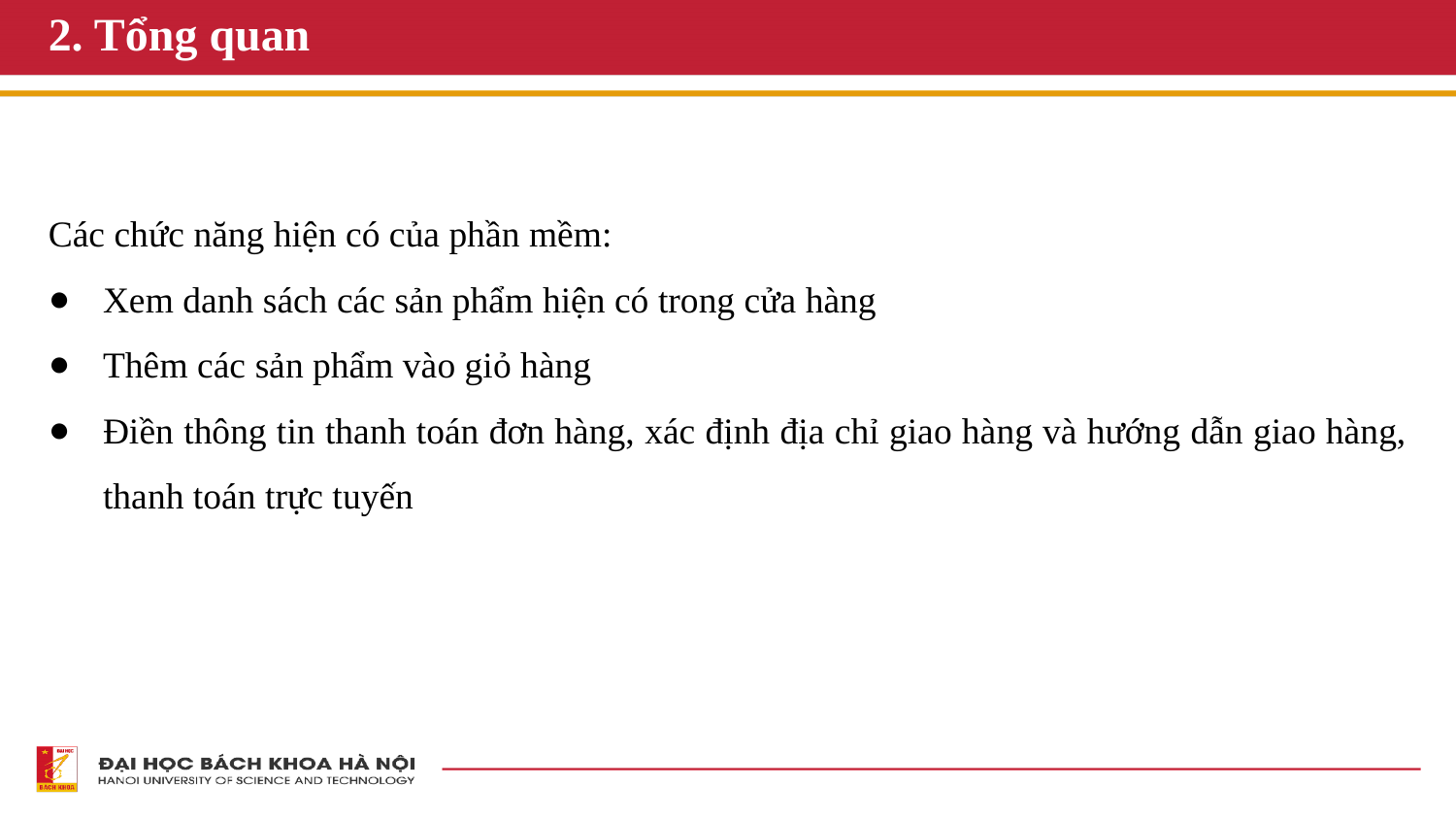

# 2. Tổng quan
Các chức năng hiện có của phần mềm:
Xem danh sách các sản phẩm hiện có trong cửa hàng
Thêm các sản phẩm vào giỏ hàng
Điền thông tin thanh toán đơn hàng, xác định địa chỉ giao hàng và hướng dẫn giao hàng, thanh toán trực tuyến